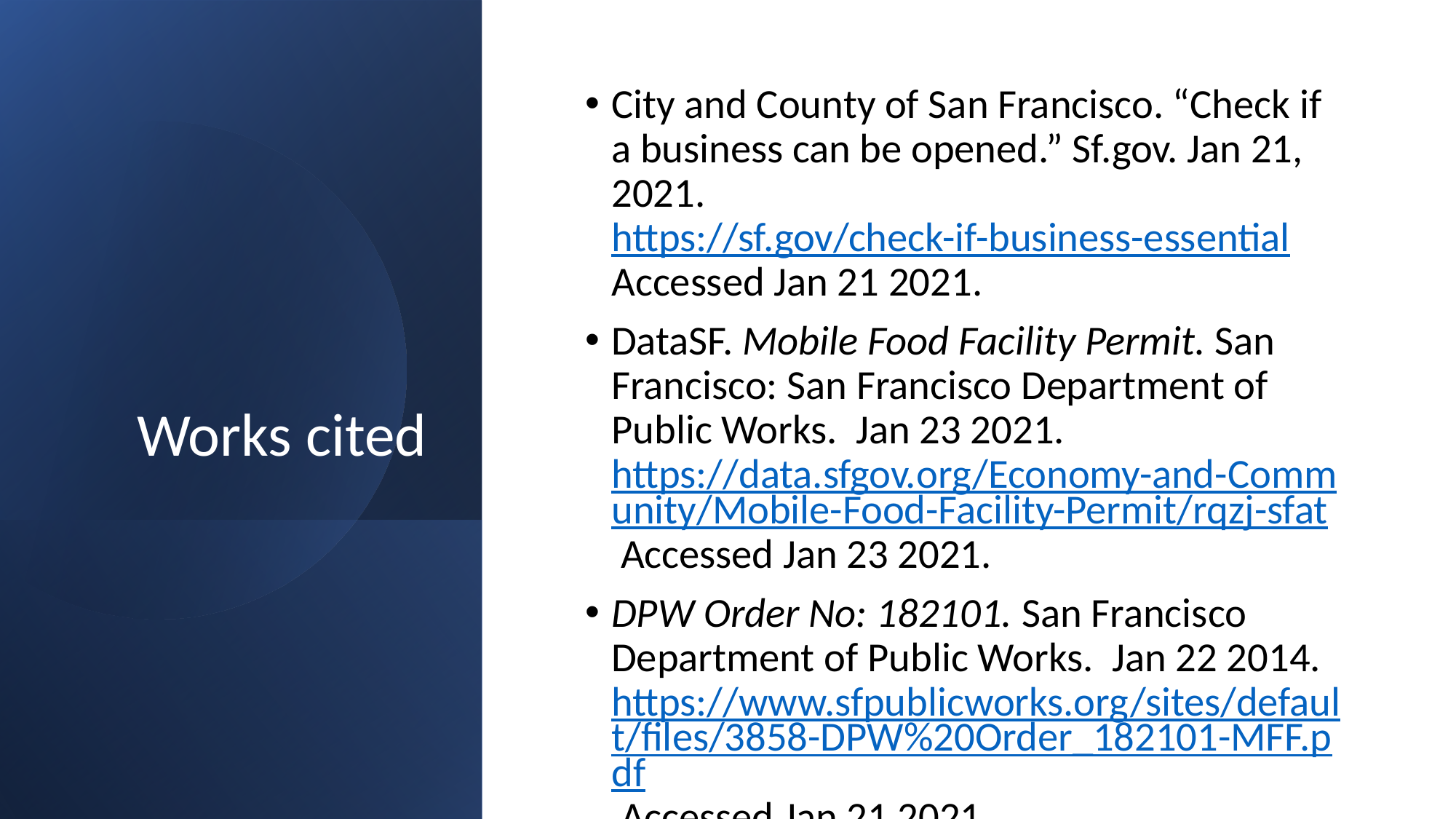

# Works cited
City and County of San Francisco. “Check if a business can be opened.” Sf.gov. Jan 21, 2021. https://sf.gov/check-if-business-essential Accessed Jan 21 2021.
DataSF. Mobile Food Facility Permit. San Francisco: San Francisco Department of Public Works.  Jan 23 2021. https://data.sfgov.org/Economy-and-Community/Mobile-Food-Facility-Permit/rqzj-sfat Accessed Jan 23 2021.
DPW Order No: 182101. San Francisco Department of Public Works.  Jan 22 2014. https://www.sfpublicworks.org/sites/default/files/3858-DPW%20Order_182101-MFF.pdf Accessed Jan 21 2021.